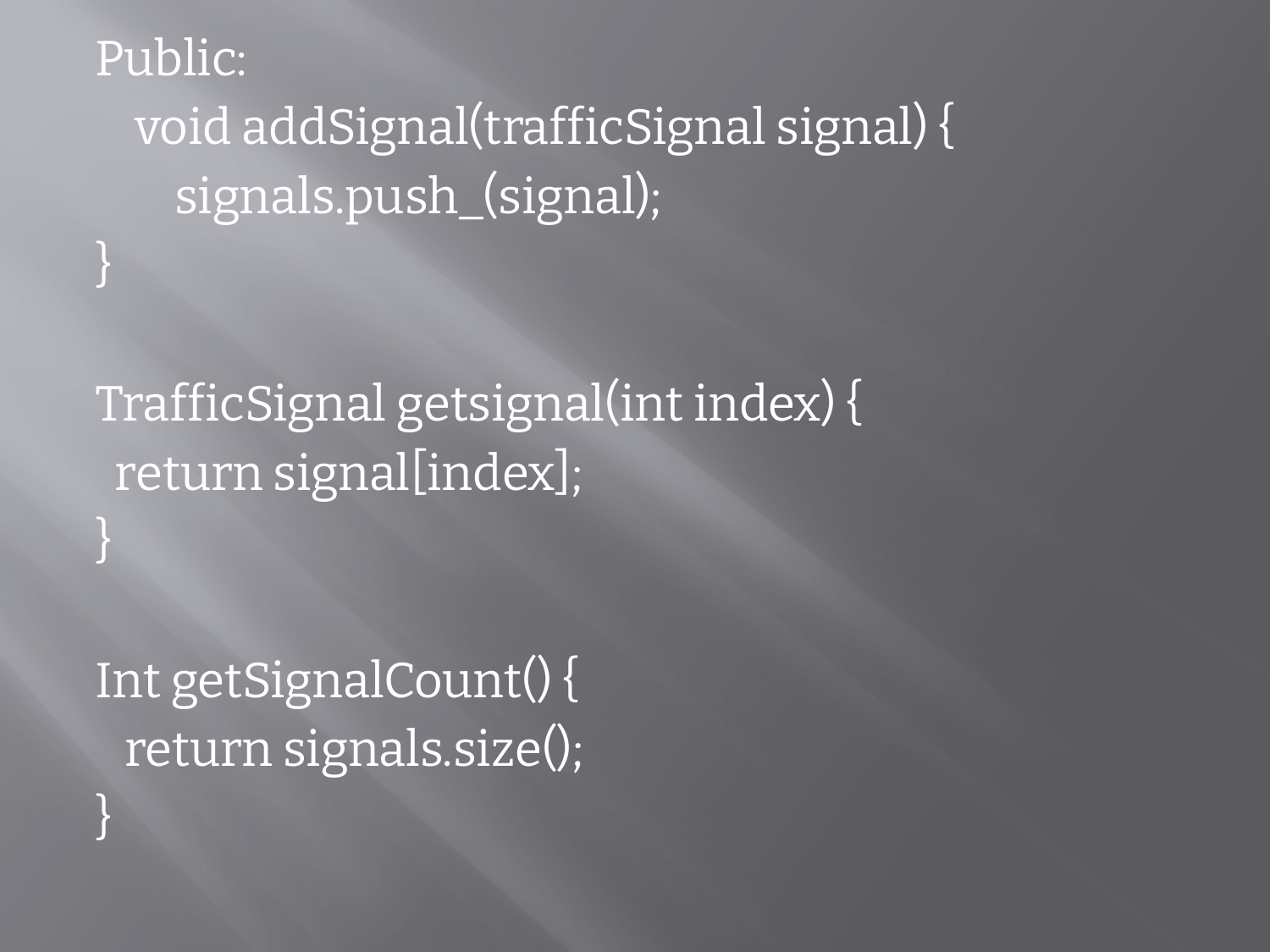

Public:
    void addSignal(trafficSignal signal) {
        signals.push_(signal);
}

TrafficSignal getsignal(int index) {
  return signal[index];
}

Int getSignalCount() {
   return signals.size();
}